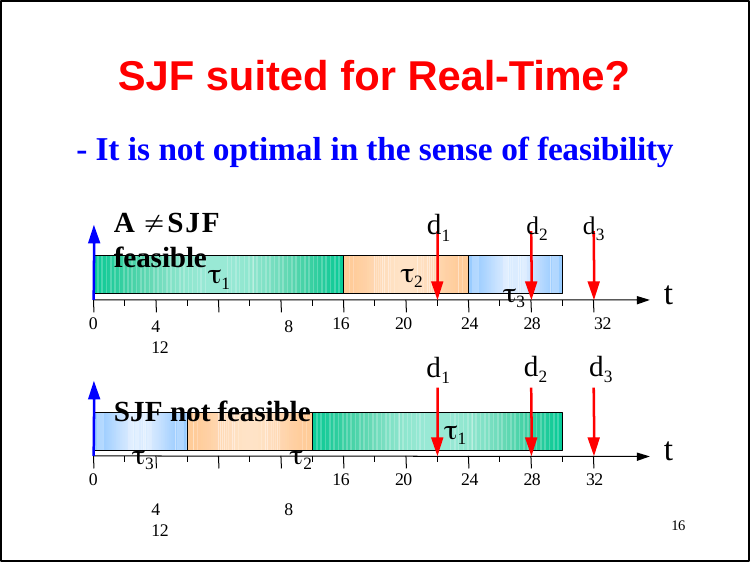

# SJF suited for Real-Time?
- It is not optimal in the sense of feasibility
d1	d2	d3

τ3
A ≠SJF feasible

τ2
τ1
4	8	12

SJF not feasible
τ3	τ2

4	8	12

t
28	32
d2	d3
0
16
20
24
d1

τ1

t
0
16
20
24
28
32
16